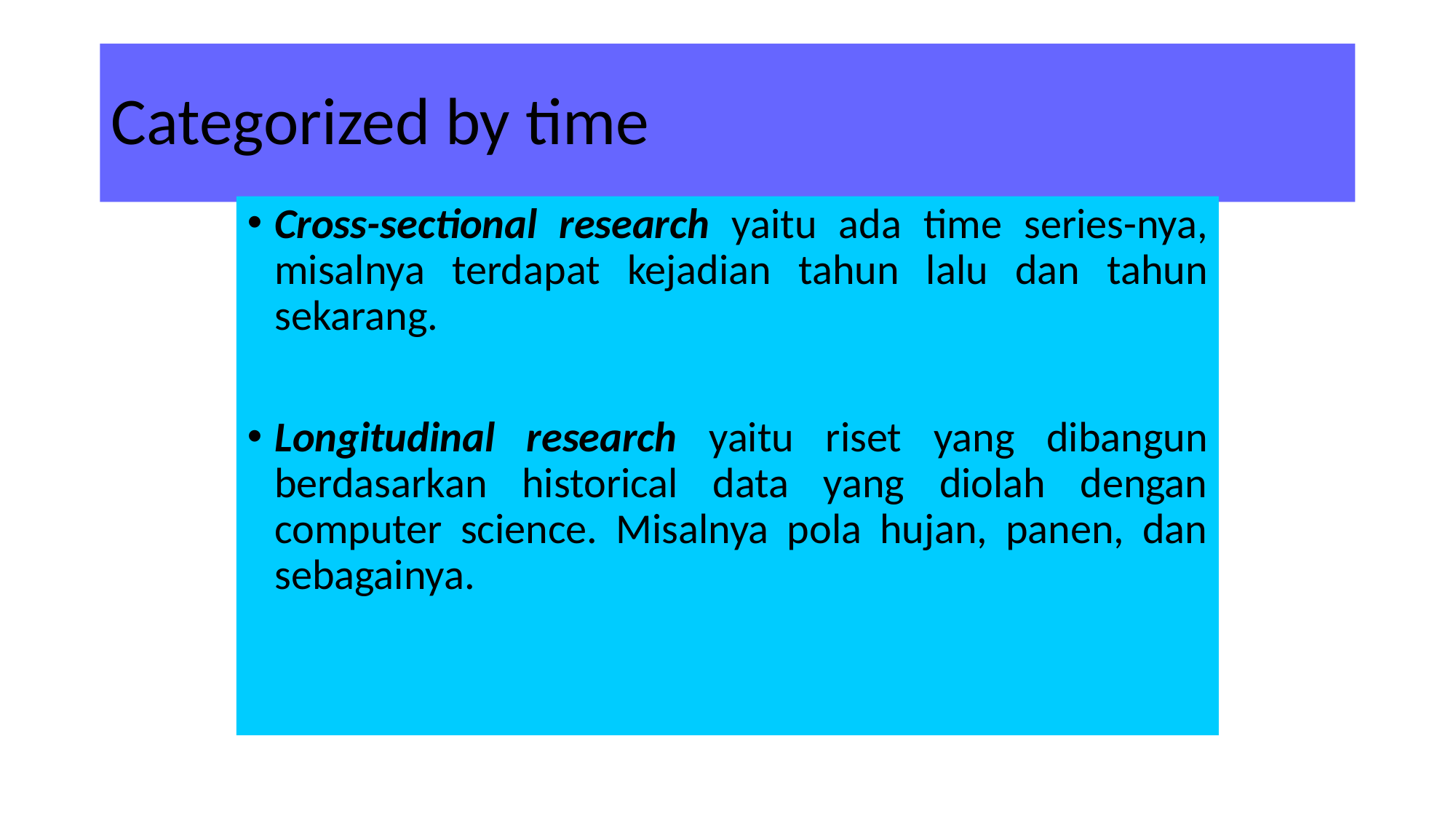

# Categorized by time
Cross-sectional research yaitu ada time series-nya, misalnya terdapat kejadian tahun lalu dan tahun sekarang.

Longitudinal research yaitu riset yang dibangun berdasarkan historical data yang diolah dengan computer science. Misalnya pola hujan, panen, dan sebagainya.